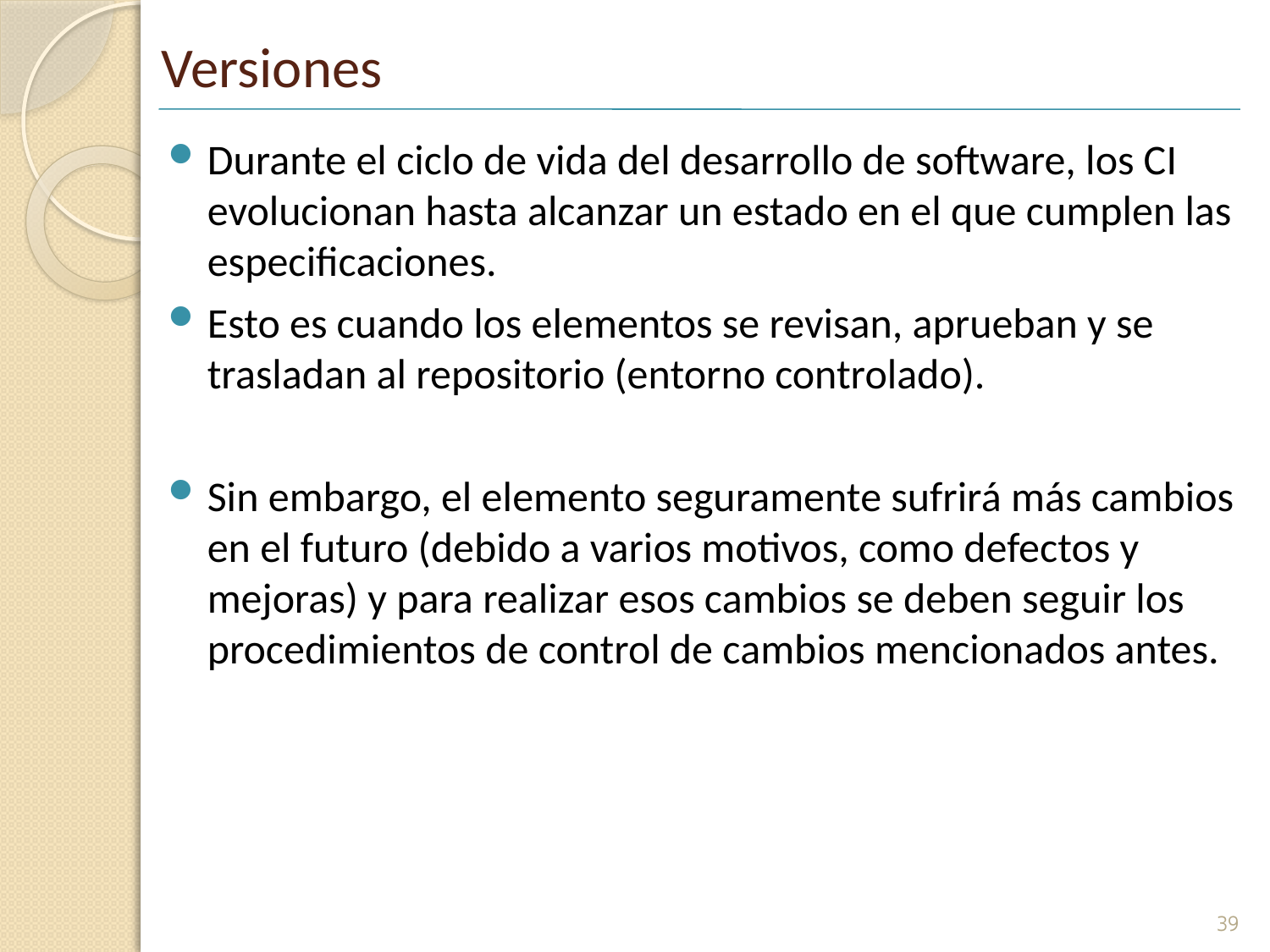

# Versiones
Durante el ciclo de vida del desarrollo de software, los CI evolucionan hasta alcanzar un estado en el que cumplen las especificaciones.
Esto es cuando los elementos se revisan, aprueban y se trasladan al repositorio (entorno controlado).

Sin embargo, el elemento seguramente sufrirá más cambios en el futuro (debido a varios motivos, como defectos y mejoras) y para realizar esos cambios se deben seguir los procedimientos de control de cambios mencionados antes.
39